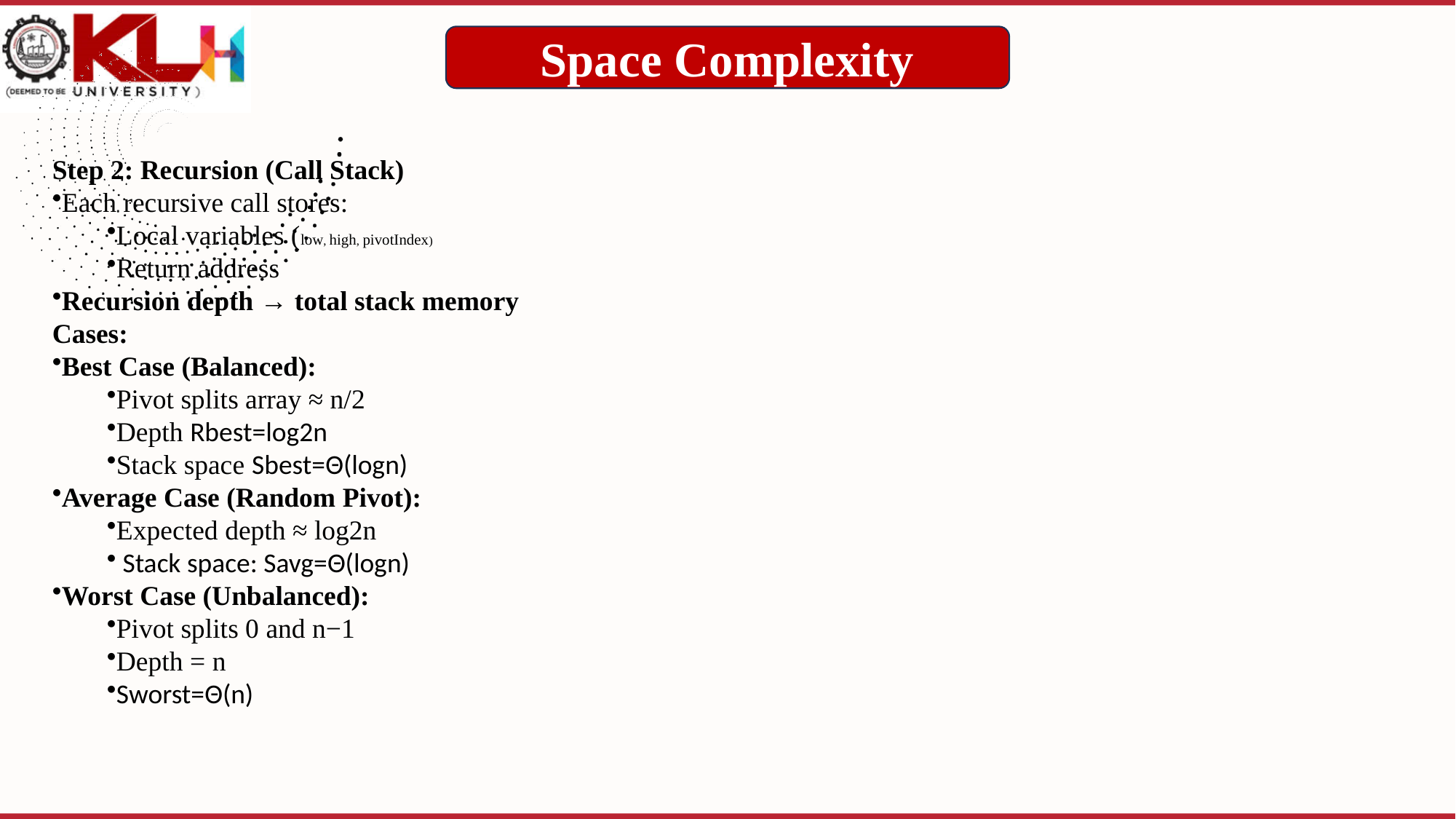

Space Complexity

Step 2: Recursion (Call Stack)
Each recursive call stores:
Local variables (low, high, pivotIndex)
Return address
Recursion depth → total stack memory
Cases:
Best Case (Balanced):
Pivot splits array ≈ n/2
Depth Rbest​=log2​n
Stack space Sbest​=Θ(logn)
Average Case (Random Pivot):
Expected depth ≈ log2n
 Stack space: Savg​=Θ(logn)
Worst Case (Unbalanced):
Pivot splits 0 and n−1
Depth = n
Sworst​=Θ(n)